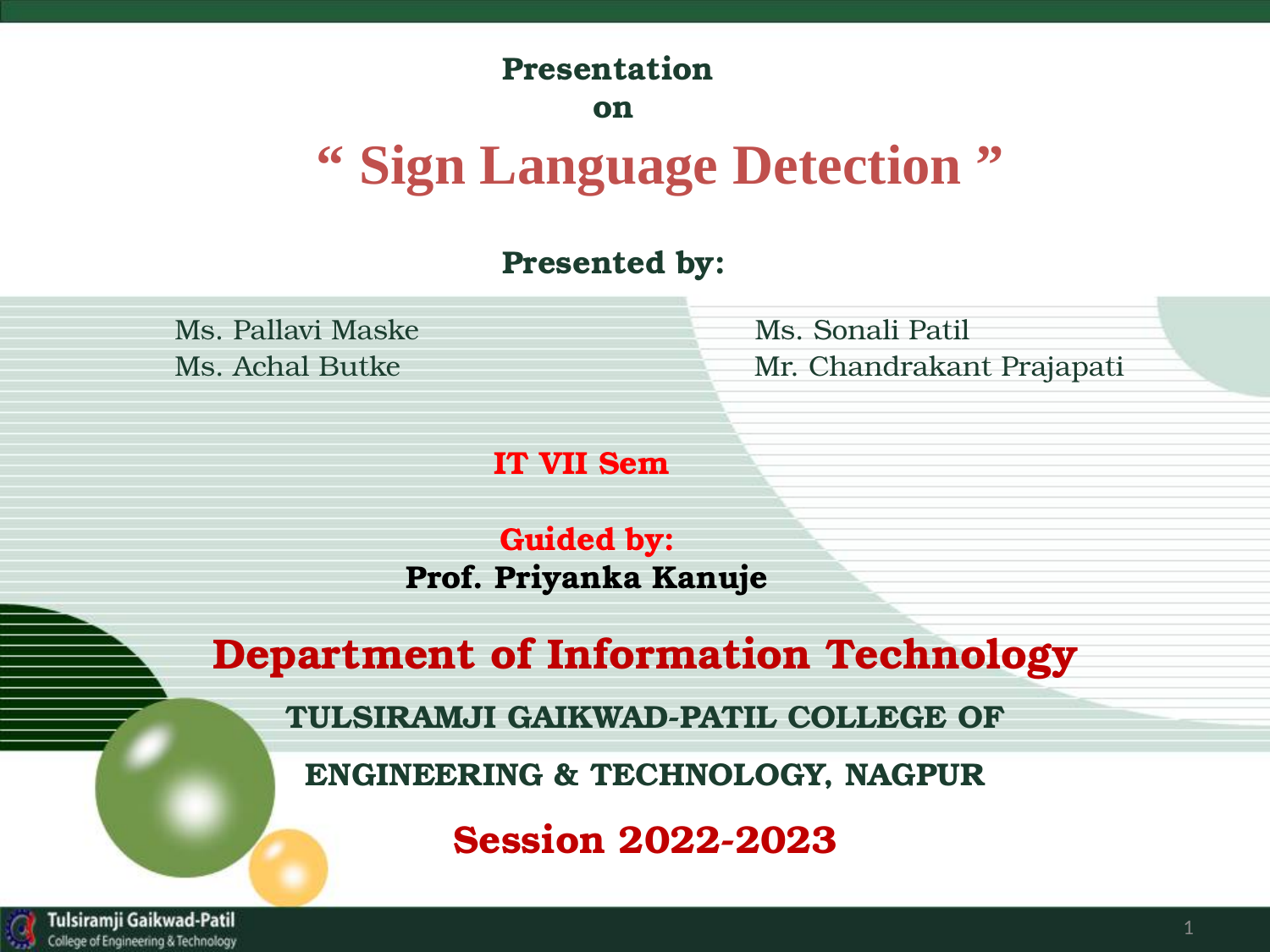

Presentation
 on

                      “ Sign Language Detection ”
Presented by:

            Ms. Pallavi Maske                                     Ms. Sonali Patil
                   Ms. Achal Butke                                       Mr. Chandrakant Prajapati

IT VII Sem

Guided by:
Prof. Priyanka Kanuje

Department of Information Technology
TULSIRAMJI GAIKWAD-PATIL COLLEGE OF ENGINEERING & TECHNOLOGY, NAGPUR
Session 2022-2023

1